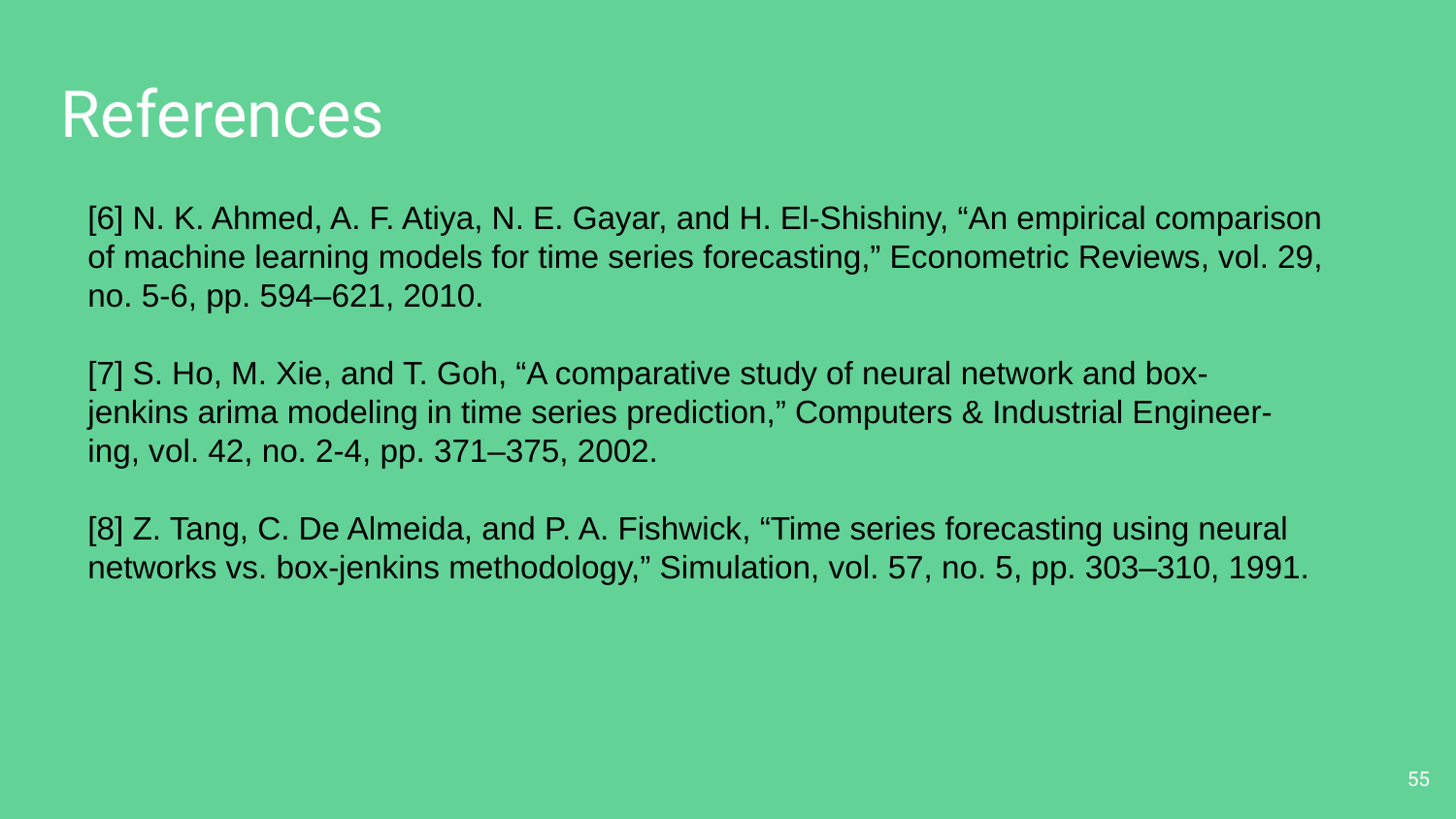

# References
[6] N. K. Ahmed, A. F. Atiya, N. E. Gayar, and H. El-Shishiny, “An empirical comparison
of machine learning models for time series forecasting,” Econometric Reviews, vol. 29,
no. 5-6, pp. 594–621, 2010.

[7] S. Ho, M. Xie, and T. Goh, “A comparative study of neural network and box-
jenkins arima modeling in time series prediction,” Computers & Industrial Engineer-
ing, vol. 42, no. 2-4, pp. 371–375, 2002.

[8] Z. Tang, C. De Almeida, and P. A. Fishwick, “Time series forecasting using neural
networks vs. box-jenkins methodology,” Simulation, vol. 57, no. 5, pp. 303–310, 1991.
55